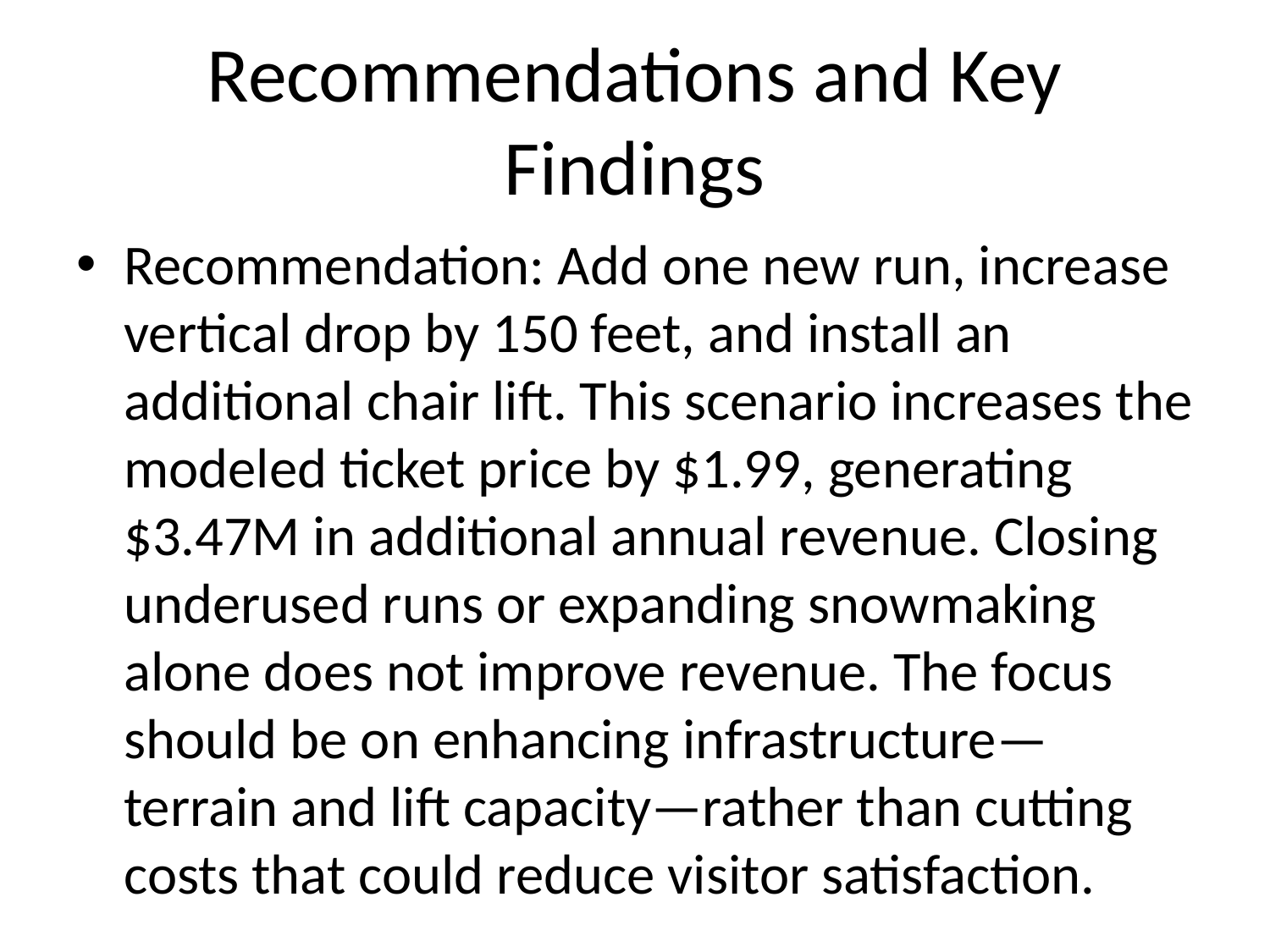

# Recommendations and Key Findings
Recommendation: Add one new run, increase vertical drop by 150 feet, and install an additional chair lift. This scenario increases the modeled ticket price by $1.99, generating $3.47M in additional annual revenue. Closing underused runs or expanding snowmaking alone does not improve revenue. The focus should be on enhancing infrastructure—terrain and lift capacity—rather than cutting costs that could reduce visitor satisfaction.